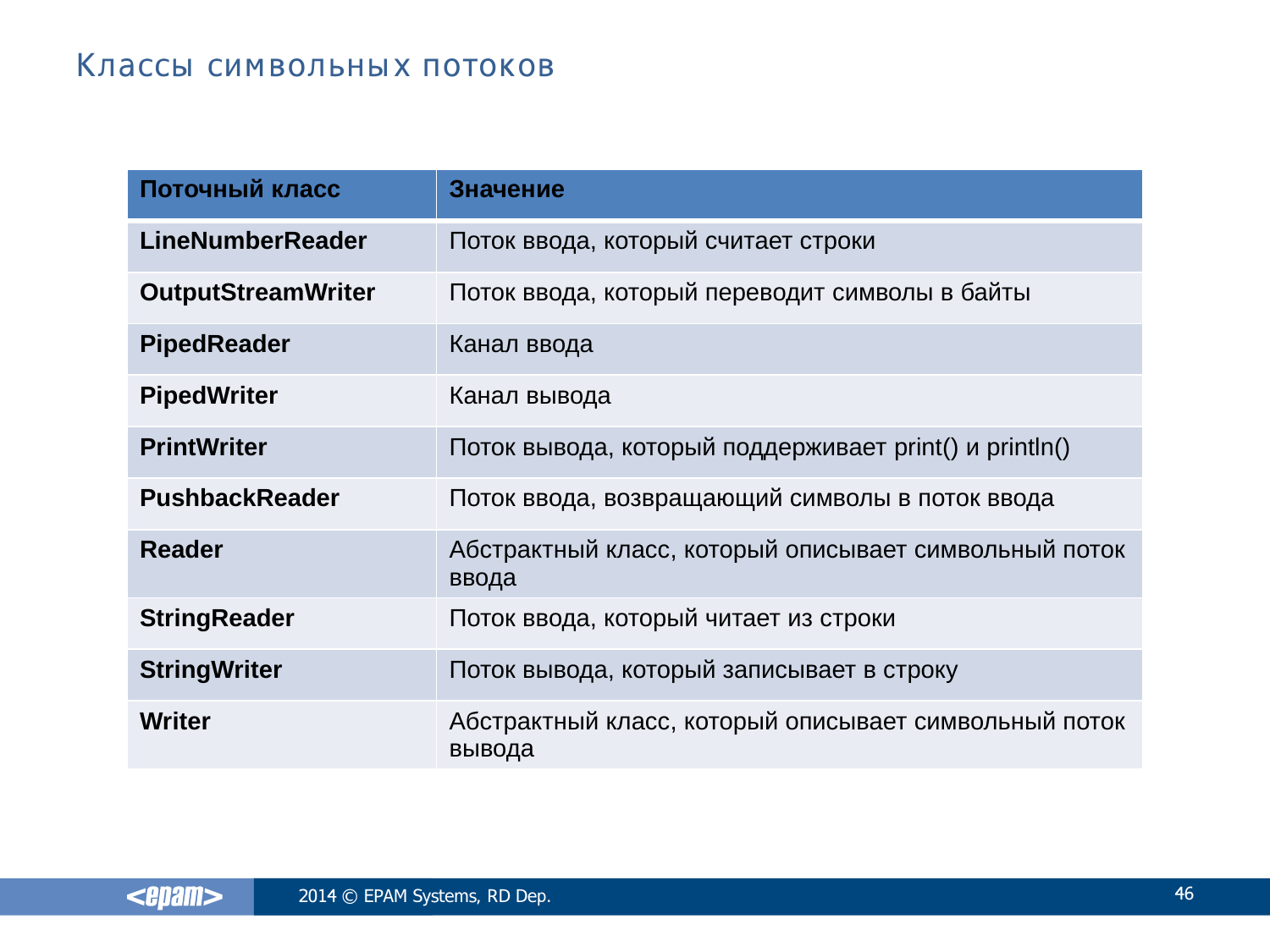

# Классы символьных потоков
| Поточный класс | Значение |
| --- | --- |
| LineNumberReader | Поток ввода, который считает строки |
| OutputStreamWriter | Поток ввода, который переводит символы в байты |
| PipedReader | Канал ввода |
| PipedWriter | Канал вывода |
| PrintWriter | Поток вывода, который поддерживает print() и println() |
| PushbackReader | Поток ввода, возвращающий символы в поток ввода |
| Reader | Абстрактный класс, который описывает символьный поток ввода |
| StringReader | Поток ввода, который читает из строки |
| StringWriter | Поток вывода, который записывает в строку |
| Writer | Абстрактный класс, который описывает символьный поток вывода |
46
2014 © EPAM Systems, RD Dep.